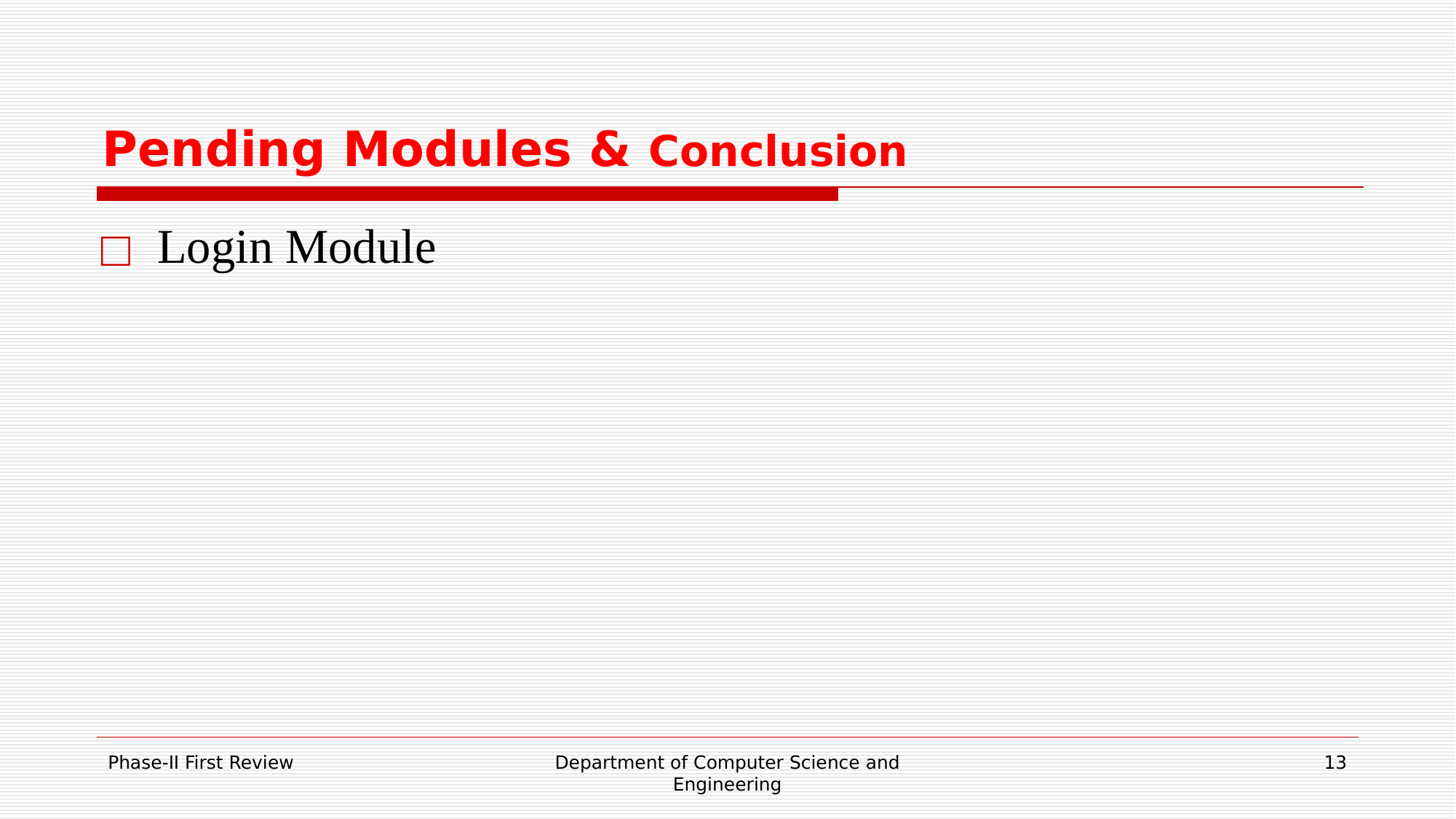

# Pending Modules & Conclusion
Login Module

Phase-II First Review
Department of Computer Science and Engineering
13